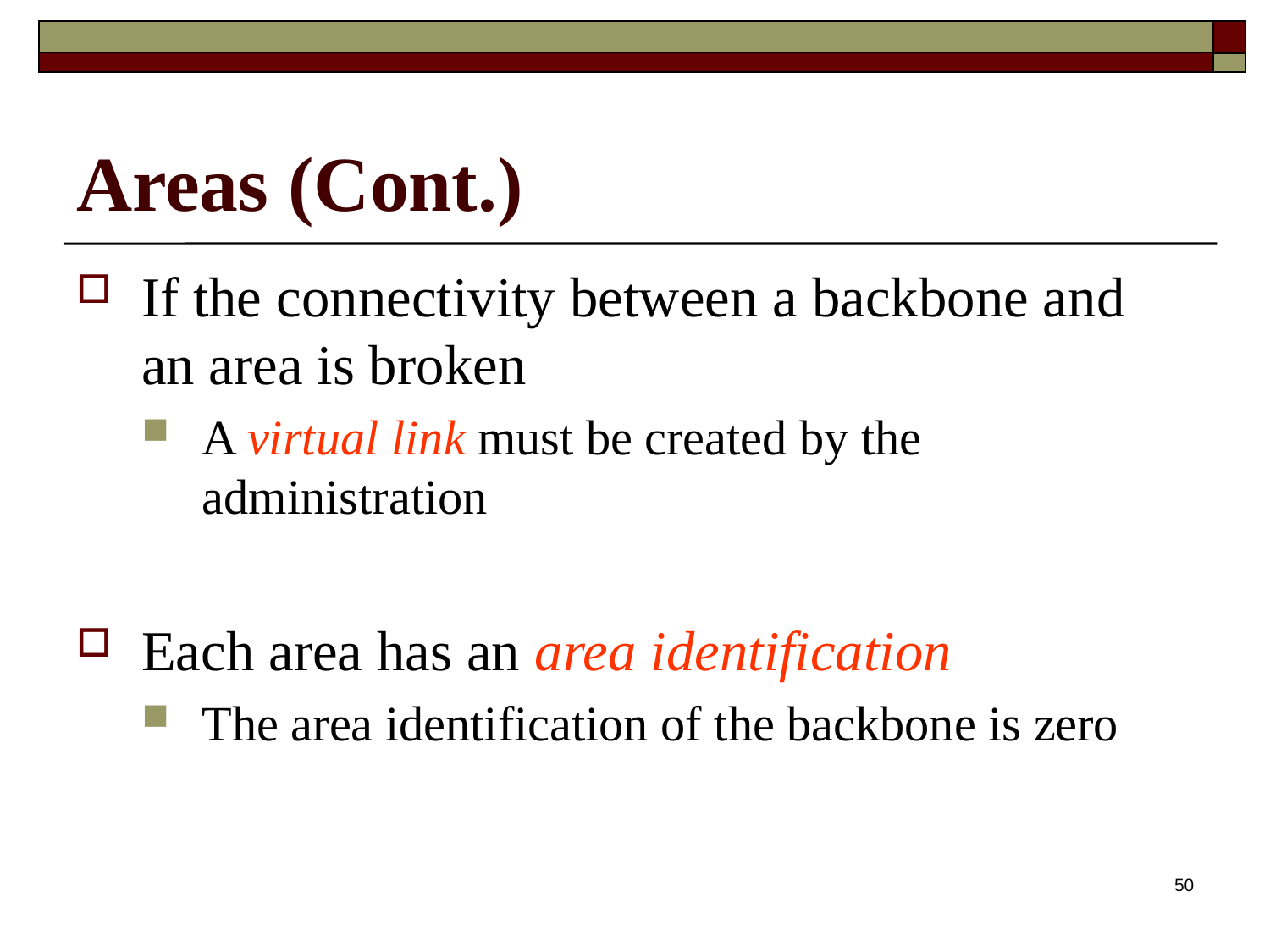

# Areas (Cont.)
If the connectivity between a backbone and an area is broken
A virtual link must be created by the administration

Each area has an area identification
The area identification of the backbone is zero
50